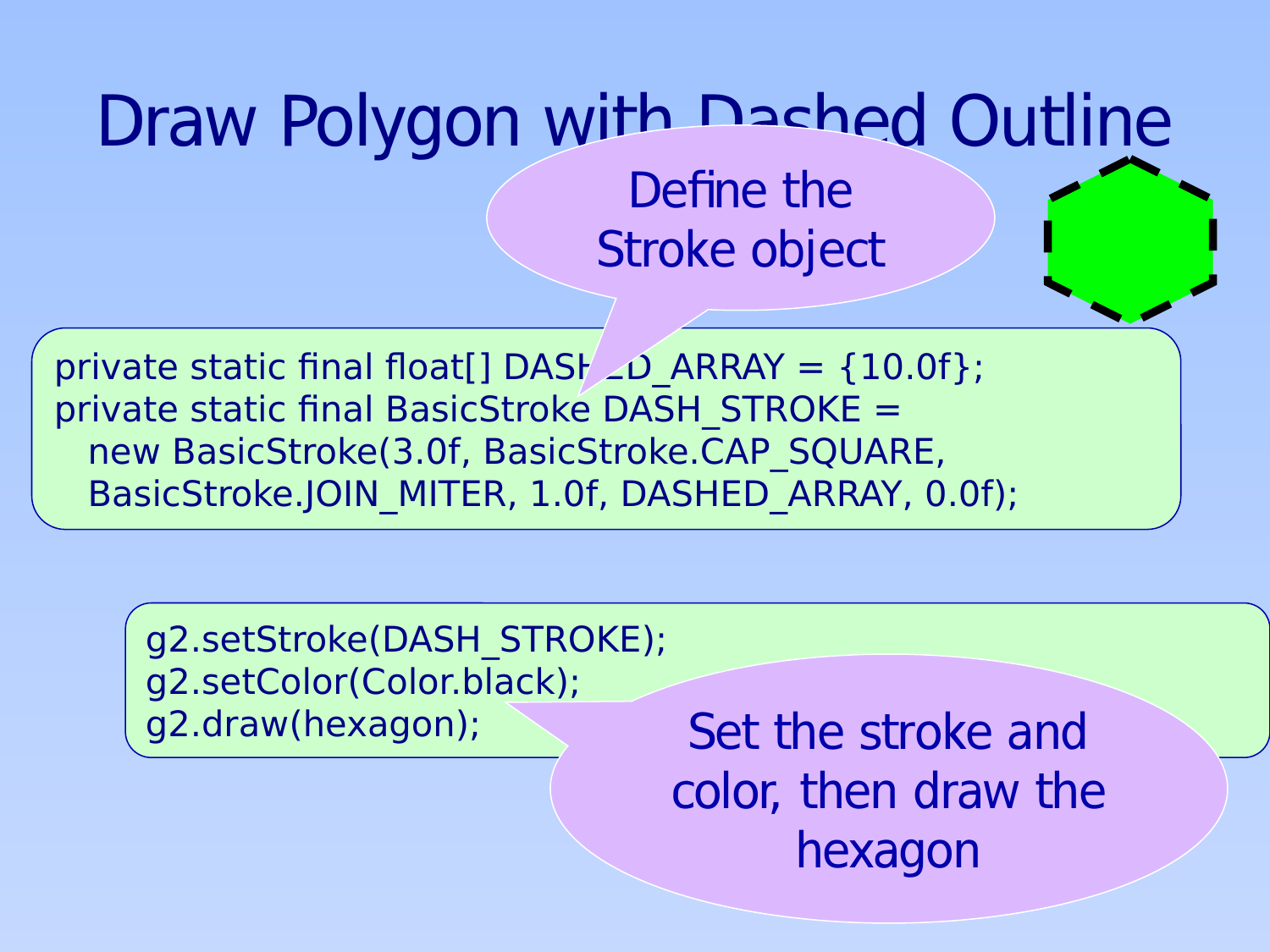

# Draw Polygon with Dashed Outline
Define the Stroke object

private static final float[] DASHED_ARRAY = {10.0f};
private static final BasicStroke DASH_STROKE =
   new BasicStroke(3.0f, BasicStroke.CAP_SQUARE,
   BasicStroke.JOIN_MITER, 1.0f, DASHED_ARRAY, 0.0f);
g2.setStroke(DASH_STROKE);
g2.setColor(Color.black);
g2.draw(hexagon);
Set the stroke and color, then draw the hexagon